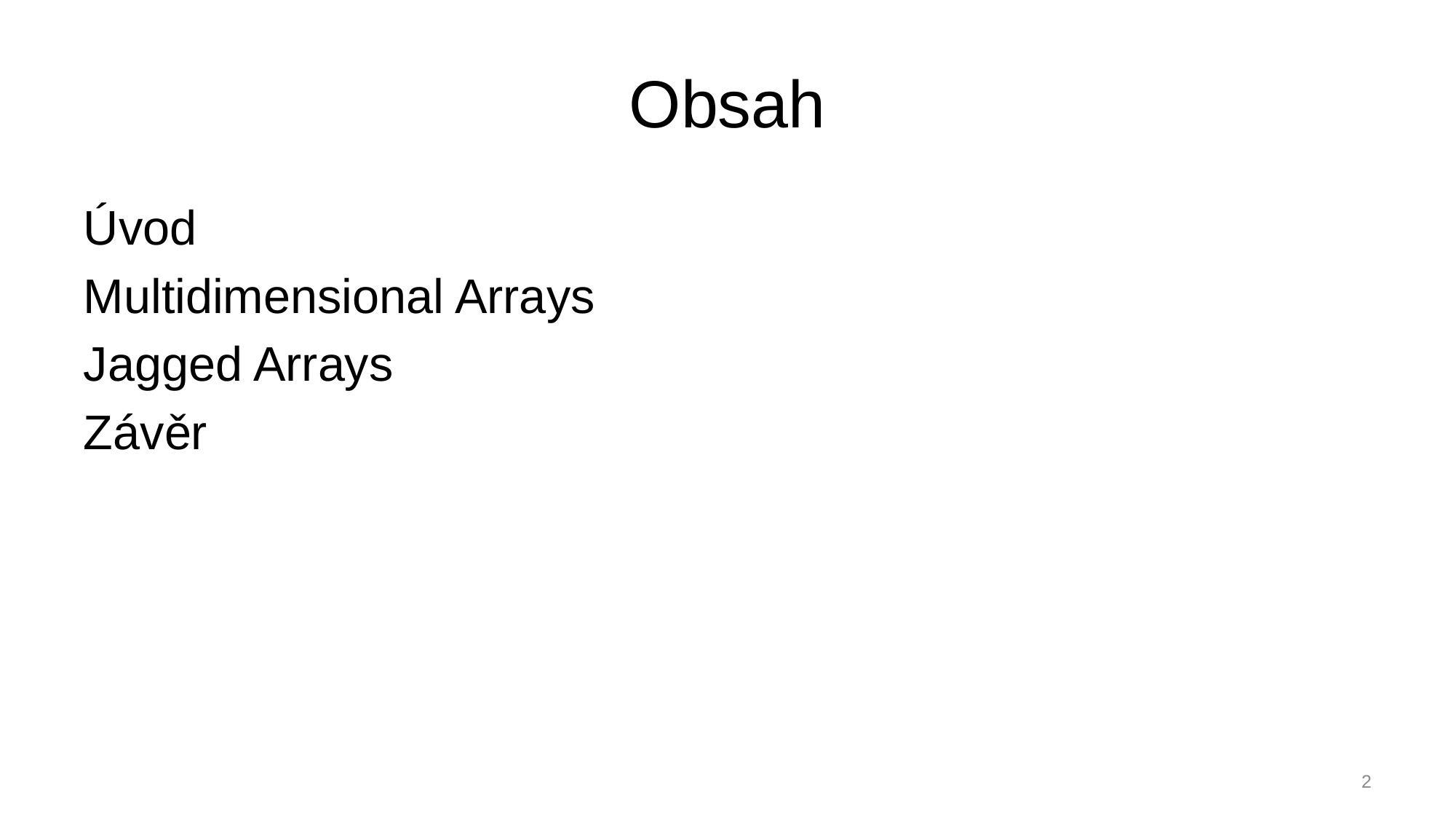

# Obsah
Úvod
Multidimensional Arrays
Jagged Arrays
Závěr

2